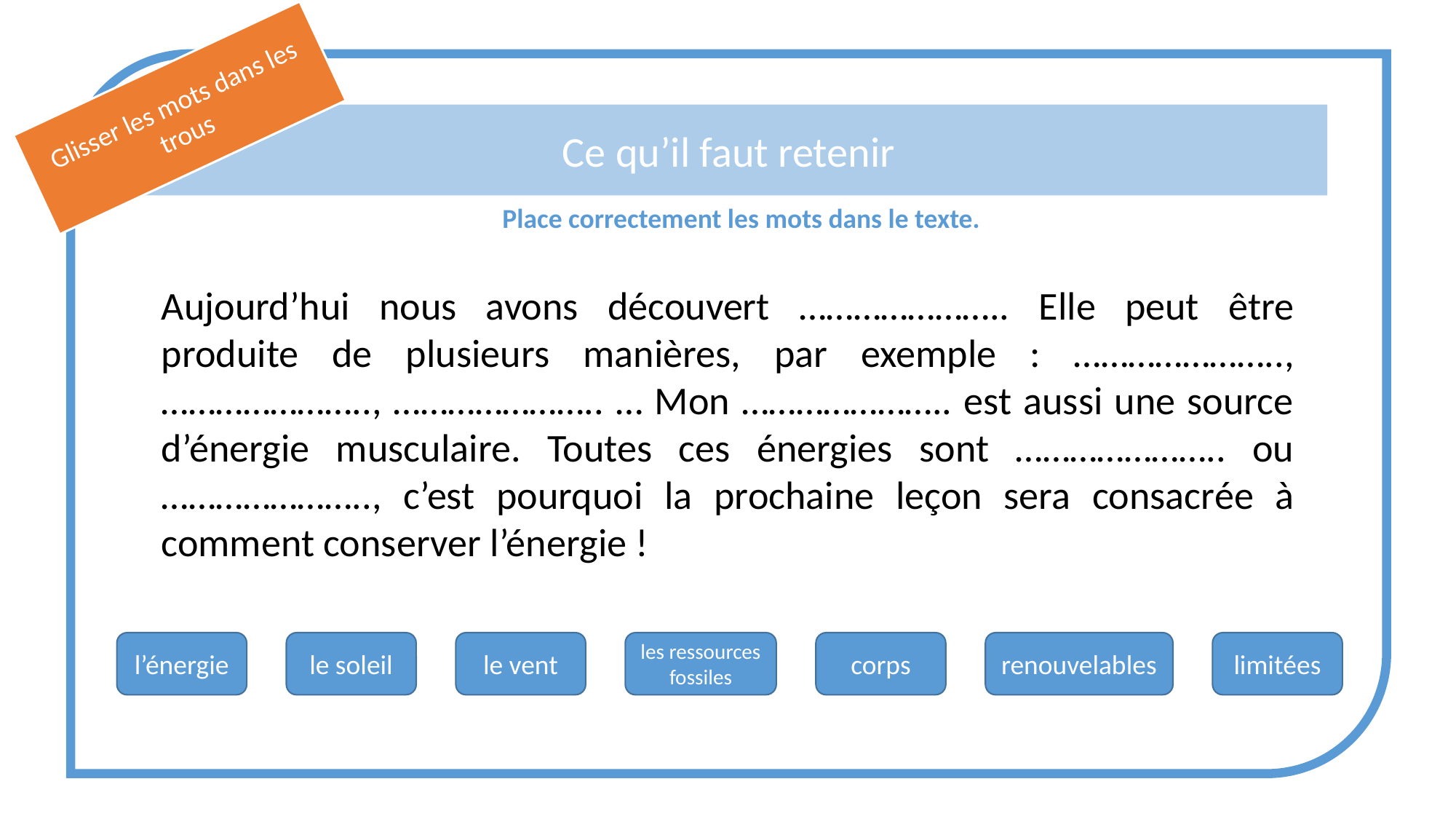

Glisser les mots dans les trous
Ce qu’il faut retenir
Place correctement les mots dans le texte.
Aujourd’hui nous avons découvert ………………….. Elle peut être produite de plusieurs manières, par exemple : ………………….., ………………….., ………………….. … Mon ………………….. est aussi une source d’énergie musculaire. Toutes ces énergies sont ………………….. ou ………………….., c’est pourquoi la prochaine leçon sera consacrée à comment conserver l’énergie !
l’énergie
le soleil
le vent
les ressources fossiles
corps
renouvelables
limitées